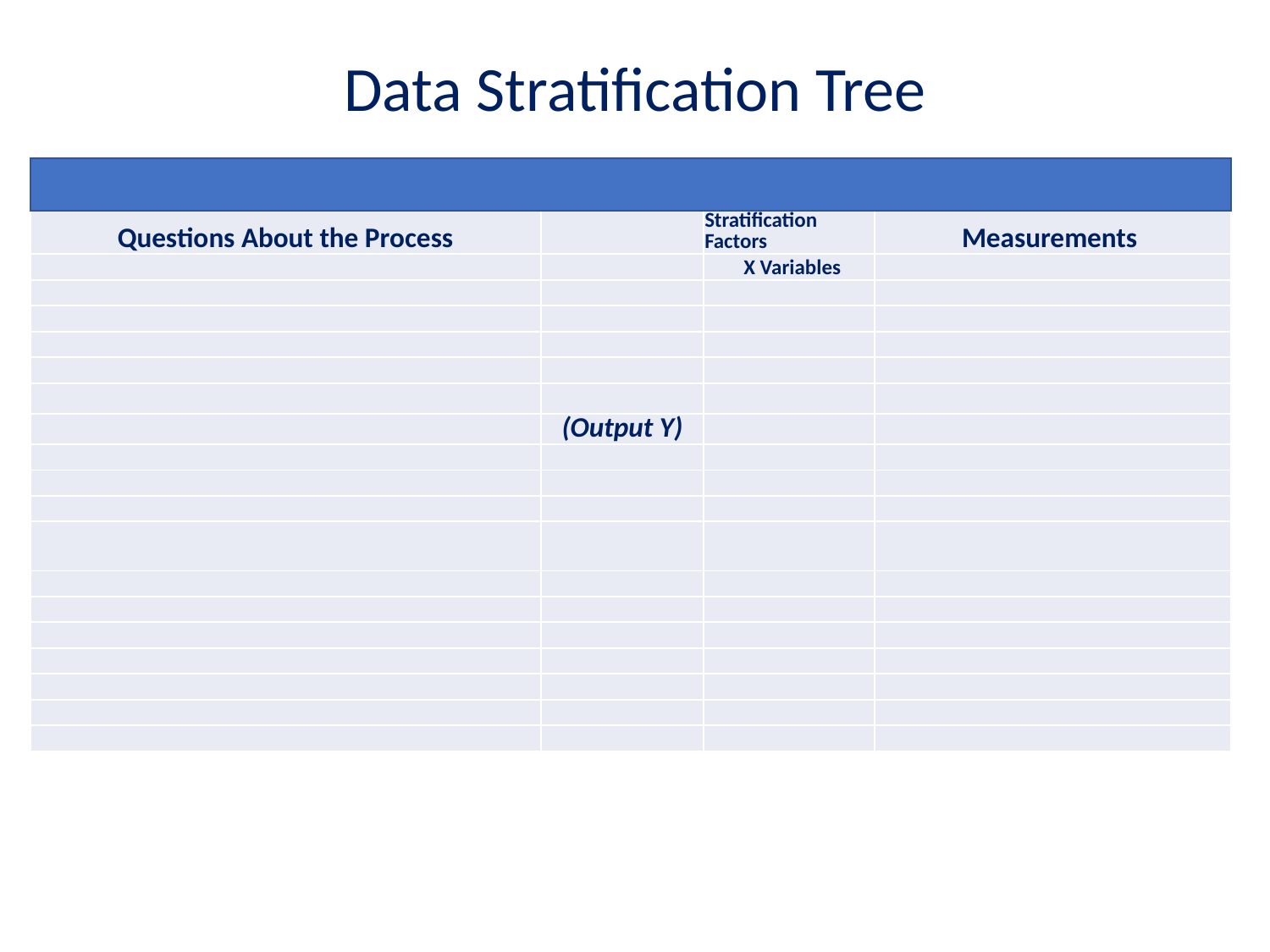

# Data Stratification Tree

| Questions About the Process |  | Stratification Factors | Measurements |
| --- | --- | --- | --- |
|  |  | X Variables |  |
|  |  |  |  |
|  |  |  |  |
|  |  |  |  |
|  |  |  |  |
|  |  |  |  |
|  | (Output Y) |  |  |
|  |  |  |  |
|  |  |  |  |
|  |  |  |  |
|  |  |  |  |
|  |  |  |  |
|  |  |  |  |
|  |  |  |  |
|  |  |  |  |
|  |  |  |  |
|  |  |  |  |
|  |  |  |  |